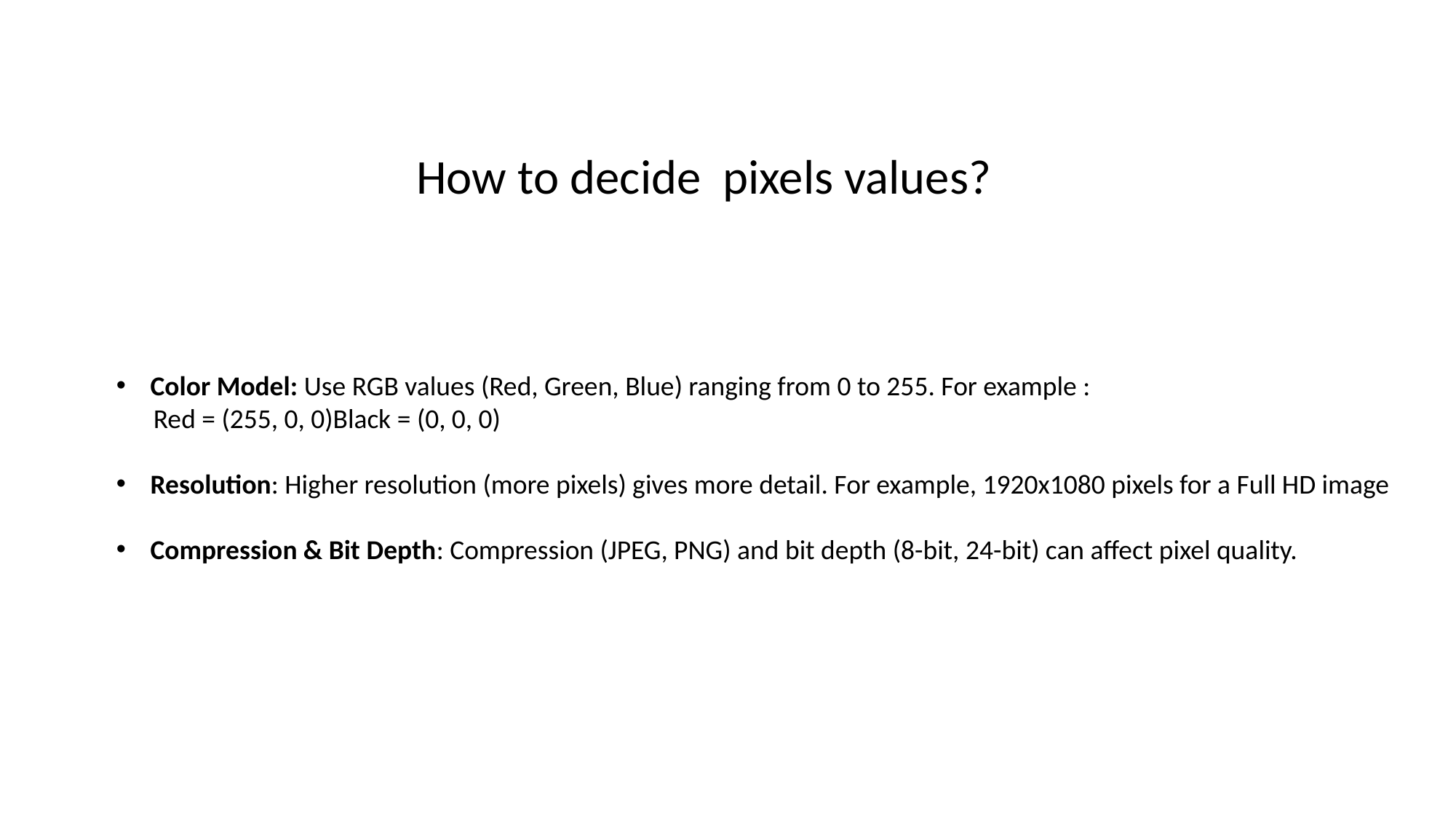

How to decide  pixels values?
Color Model: Use RGB values (Red, Green, Blue) ranging from 0 to 255. For example :
      Red = (255, 0, 0)Black = (0, 0, 0)

Resolution: Higher resolution (more pixels) gives more detail. For example, 1920x1080 pixels for a Full HD image

Compression & Bit Depth: Compression (JPEG, PNG) and bit depth (8-bit, 24-bit) can affect pixel quality.